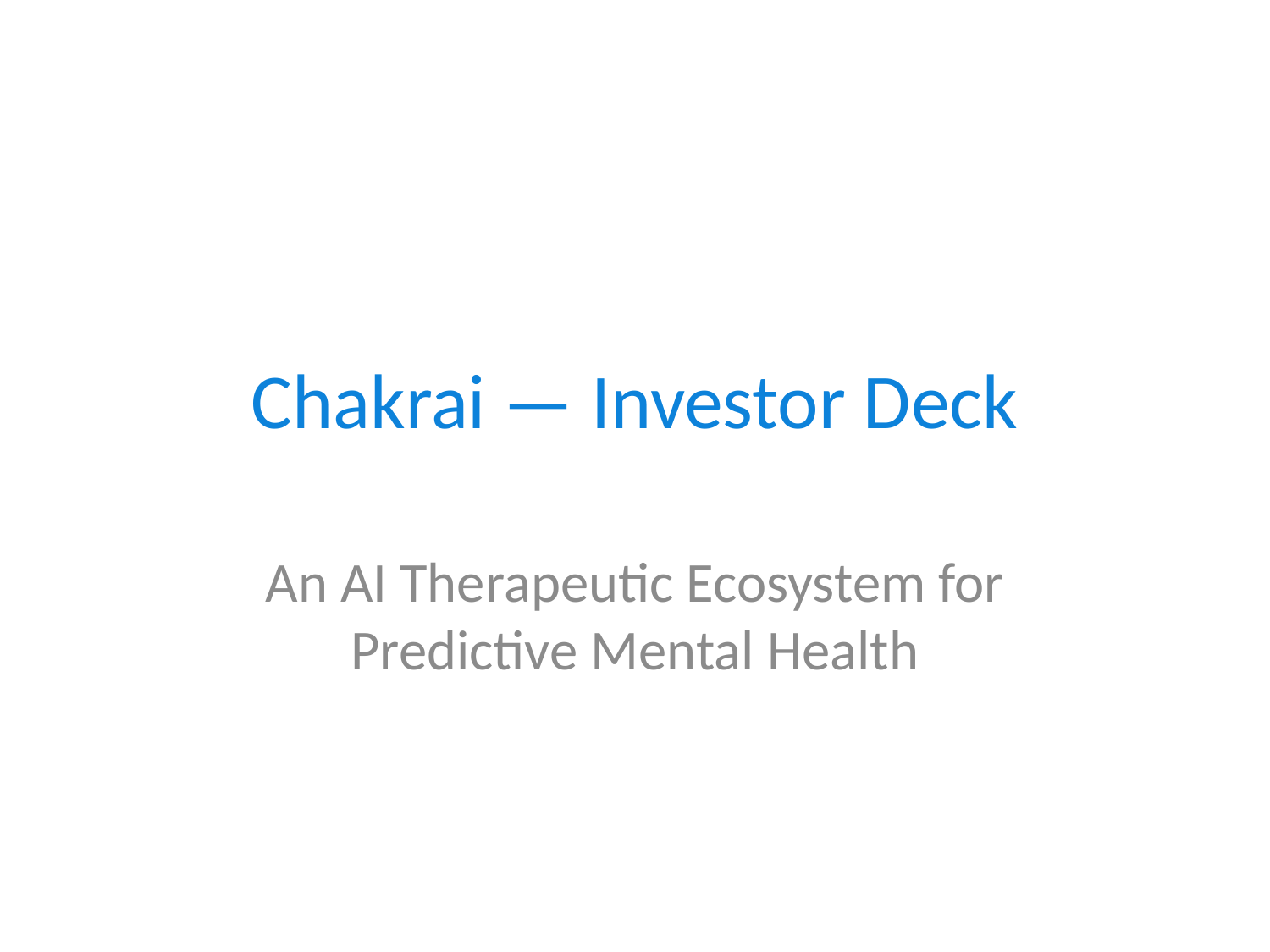

# Chakrai — Investor Deck
An AI Therapeutic Ecosystem for Predictive Mental Health